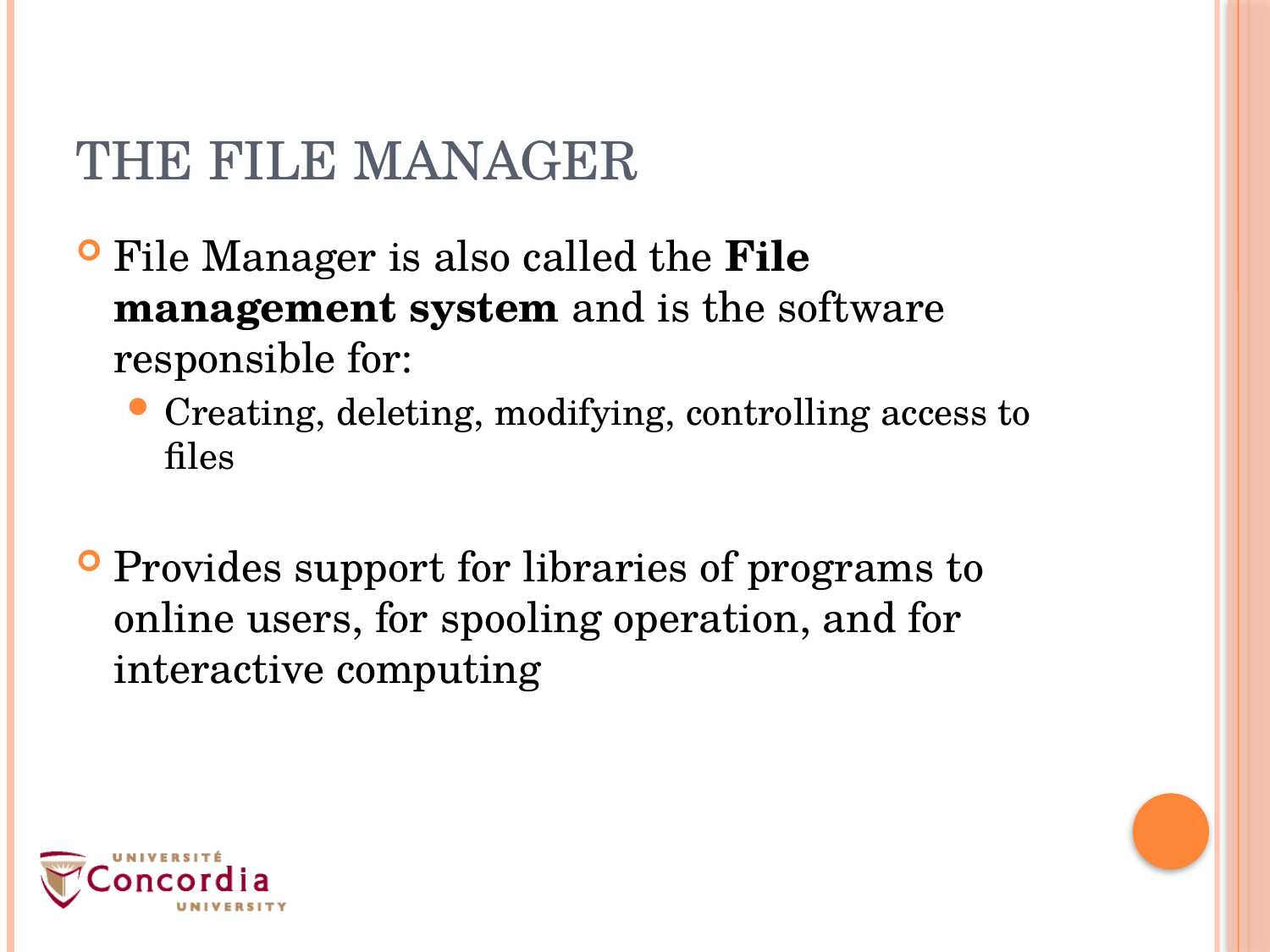

# The File Manager
File Manager is also called the File management system and is the software responsible for:
Creating, deleting, modifying, controlling access to files

Provides support for libraries of programs to online users, for spooling operation, and for interactive computing